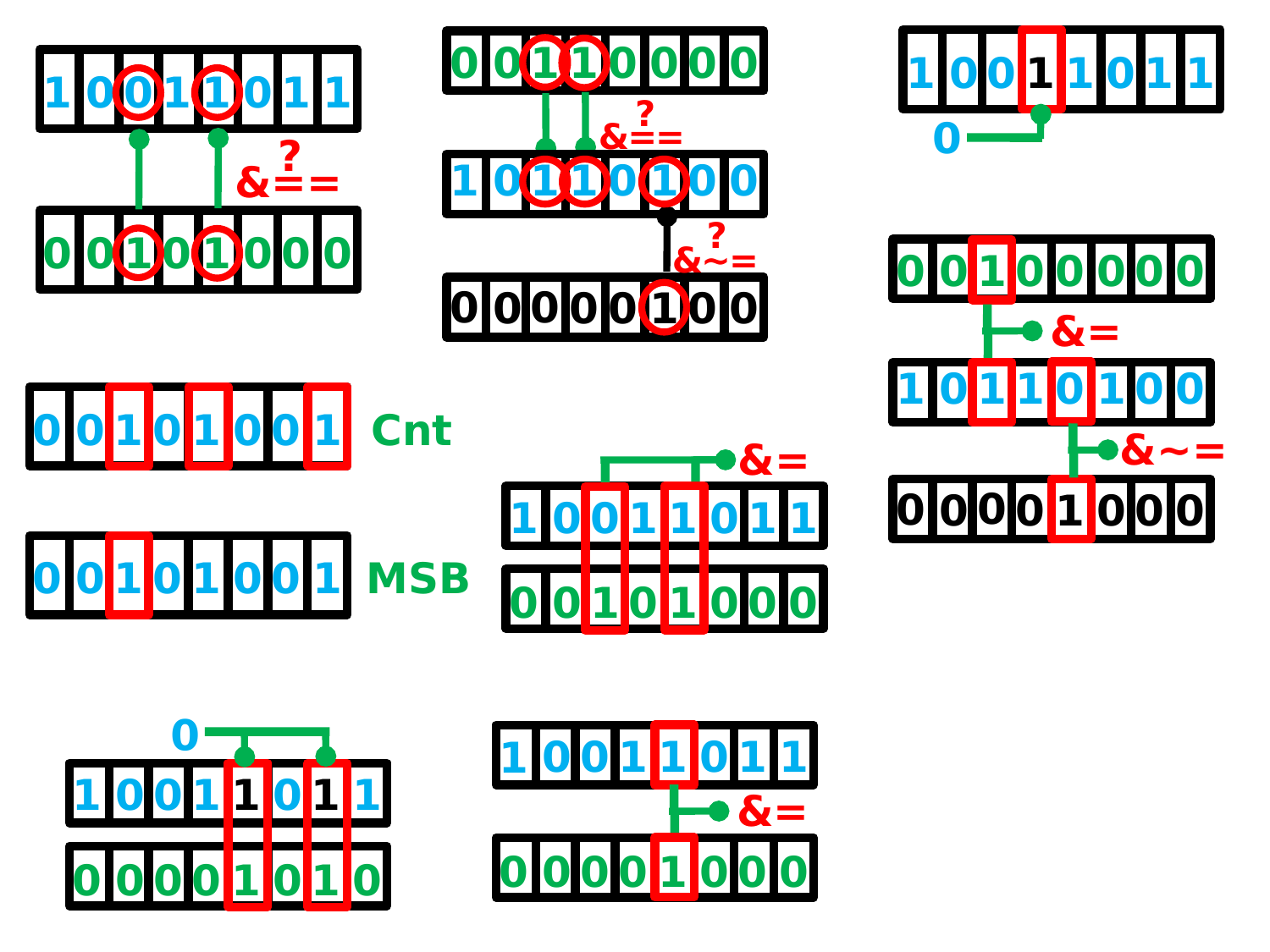

0
0
1
1
0
0
0
0

?
&==
1
0
1
1
0
1
0
0

?
&~=
0
0
0
0
0
1
0
0

1
0
0
1
1
0
1
1
0

1
0
0
1
1
0
1
1

?
&==

0
0
1
0
1
0
0
0

0
0
1
0
0
0
0
0

&=
1
0
1
1
0
1
0
0

&~=
0
0
0
0
1
0
0
0

0
0
1
0
1
0
0
1
Cnt
&=
1
0
0
1
1
0
1
1

0
0
1
0
1
0
0
0

0
0
1
0
1
0
0
1
MSB
0
1
0
0
1
1
0
1
1

0
0
0
0
1
0
1
0
0
0
1
1
0
1
1
1

&=

0
0
0
0
1
0
0
0